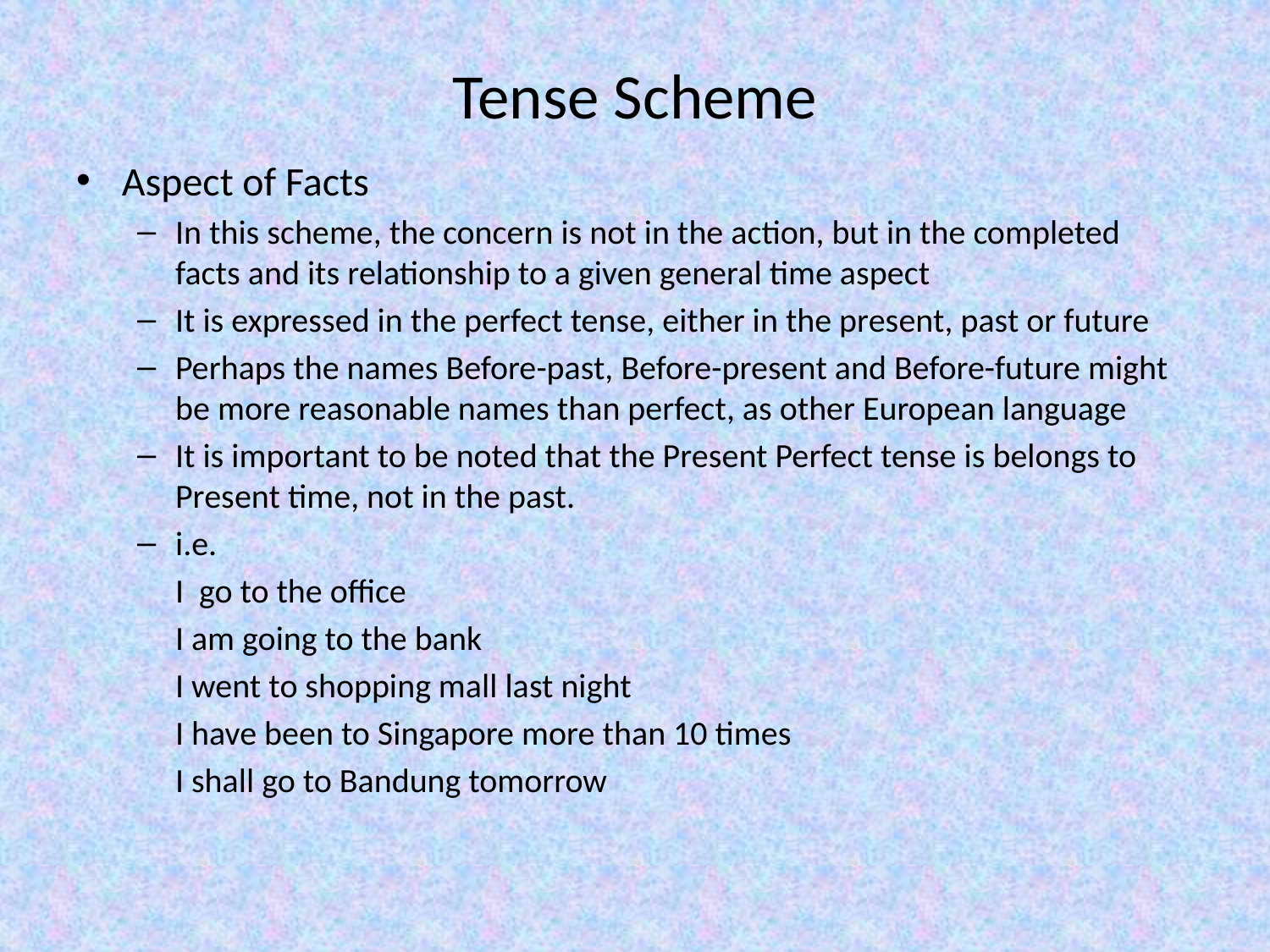

# Tense Scheme
Aspect of Facts
In this scheme, the concern is not in the action, but in the completed facts and its relationship to a given general time aspect
It is expressed in the perfect tense, either in the present, past or future
Perhaps the names Before-past, Before-present and Before-future might be more reasonable names than perfect, as other European language
It is important to be noted that the Present Perfect tense is belongs to Present time, not in the past.
i.e.
	I  go to the office
	I am going to the bank
	I went to shopping mall last night
	I have been to Singapore more than 10 times
	I shall go to Bandung tomorrow